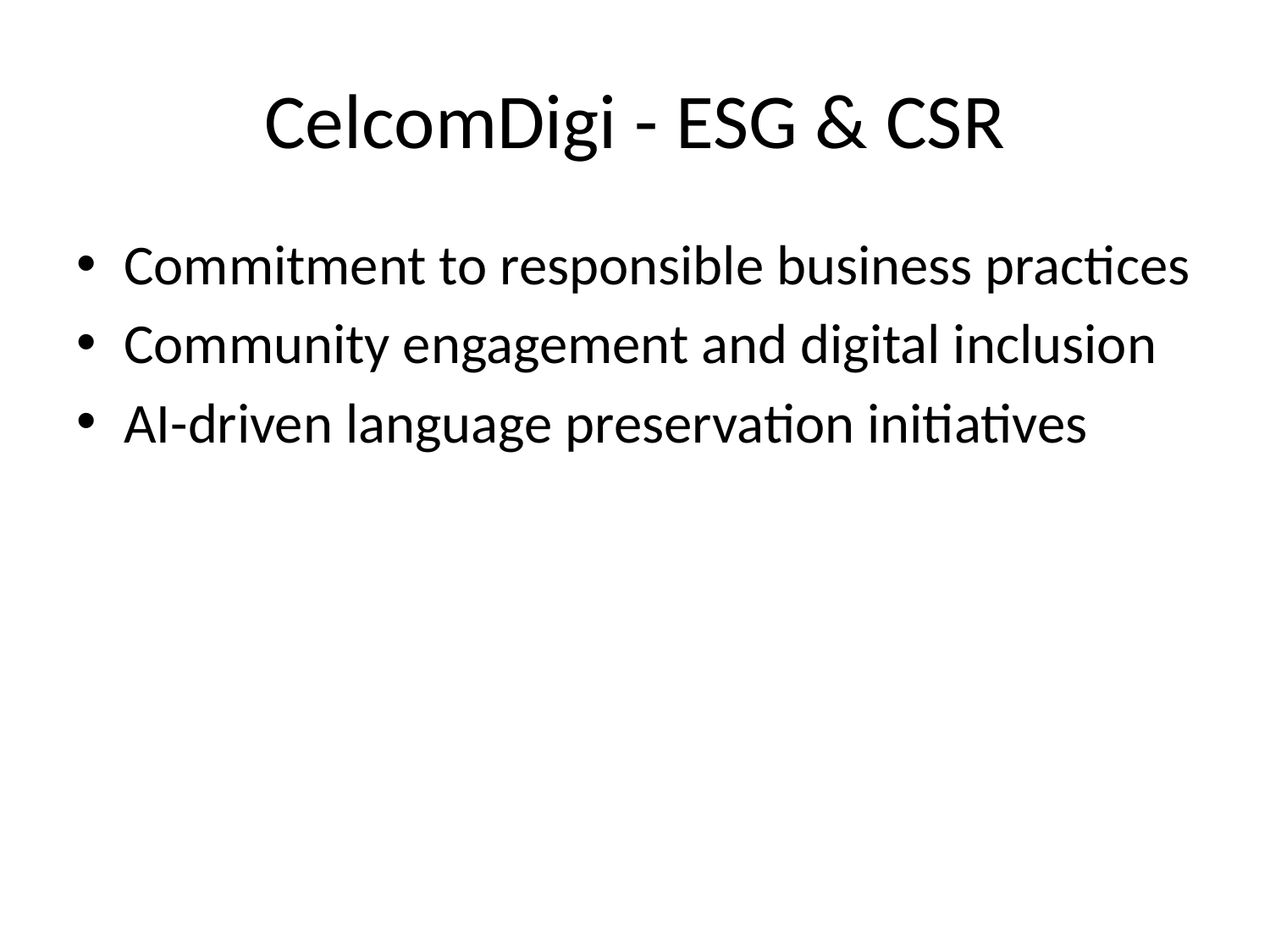

# CelcomDigi - ESG & CSR
Commitment to responsible business practices
Community engagement and digital inclusion
AI-driven language preservation initiatives